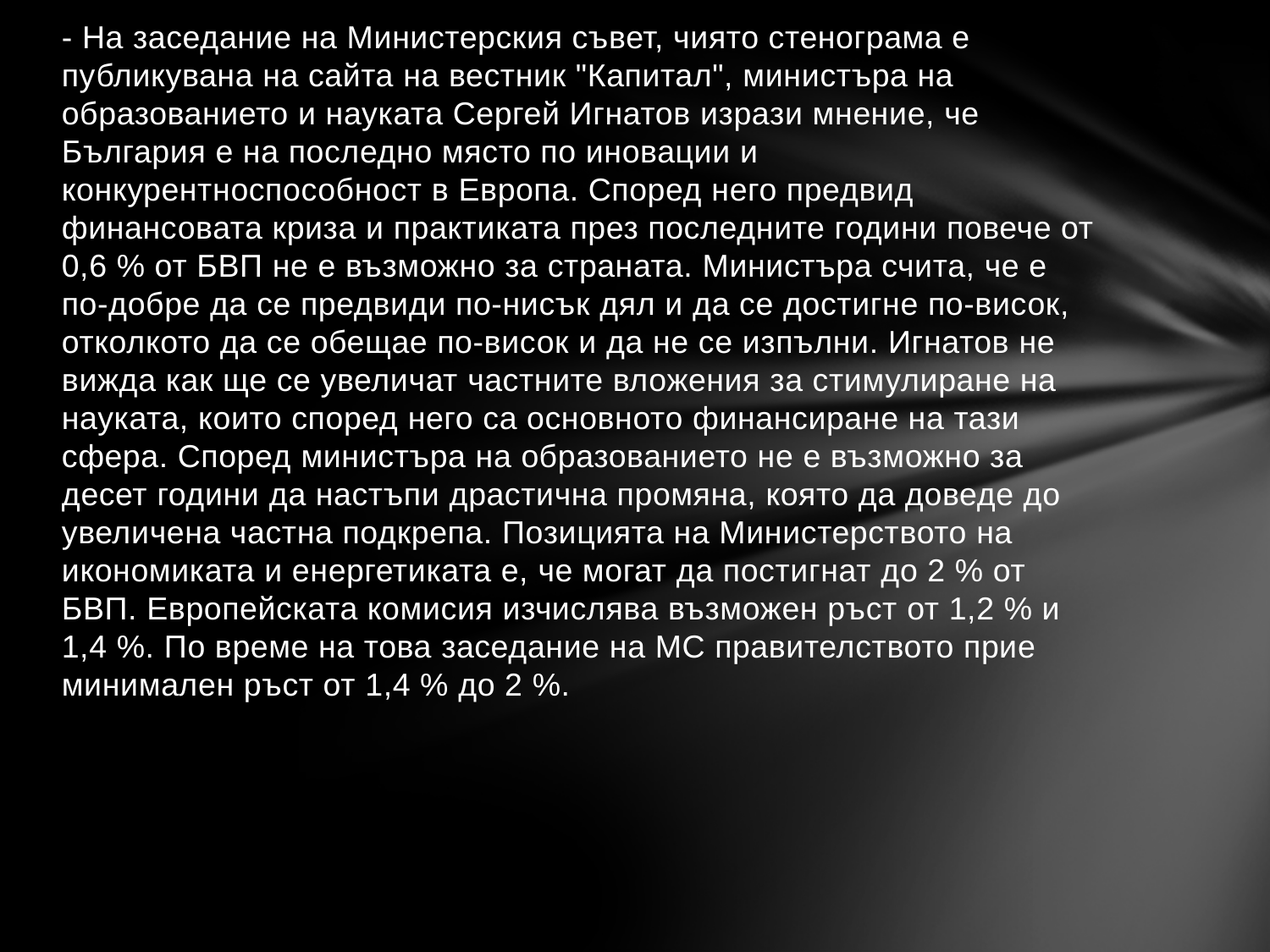

- На заседание на Министерския съвет, чиято стенограма е публикувана на сайта на вестник "Капитал", министъра на образованието и науката Сергей Игнатов изрази мнение, че България е на последно място по иновации и конкурентноспособност в Европа. Според него предвид финансовата криза и практиката през последните години повече от 0,6 % от БВП не е възможно за страната. Министъра счита, че е по-добре да се предвиди по-нисък дял и да се достигне по-висок, отколкото да се обещае по-висок и да не се изпълни. Игнатов не вижда как ще се увеличат частните вложения за стимулиране на науката, които според него са основното финансиране на тази сфера. Според министъра на образованието не е възможно за десет години да настъпи драстична промяна, която да доведе до увеличена частна подкрепа. Позицията на Министерството на икономиката и енергетиката е, че могат да постигнат до 2 % от БВП. Европейската комисия изчислява възможен ръст от 1,2 % и 1,4 %. По време на това заседание на МС правителството прие минимален ръст от 1,4 % до 2 %.